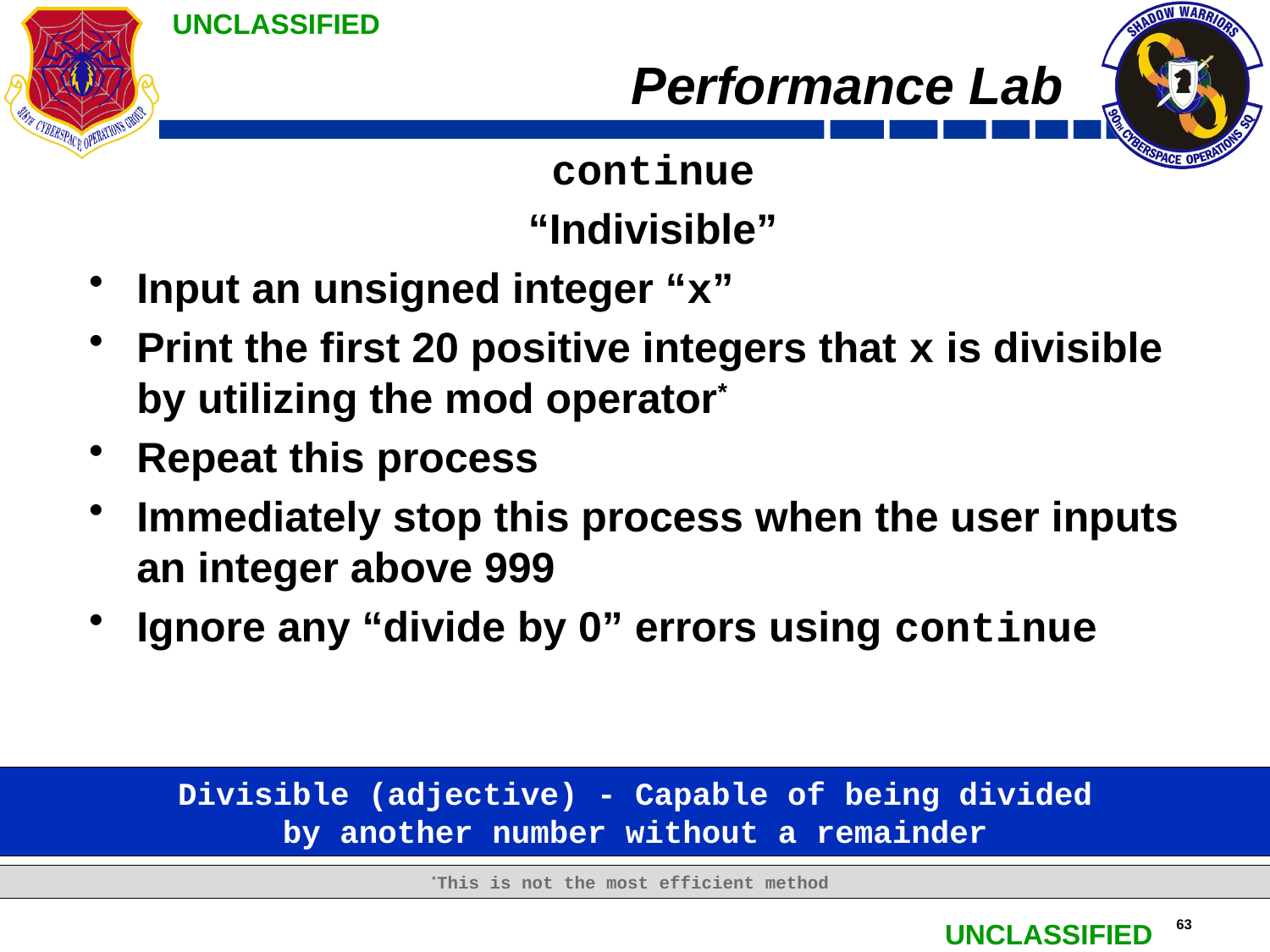

# Performance Lab
continue
“Indivisible”
Input an unsigned integer “x”
Print the first 20 positive integers that x is divisible by utilizing the mod operator*
Repeat this process
Immediately stop this process when the user inputs an integer above 999
Ignore any “divide by 0” errors using continue
Divisible (adjective) - Capable of being divided
by another number without a remainder
*This is not the most efficient method